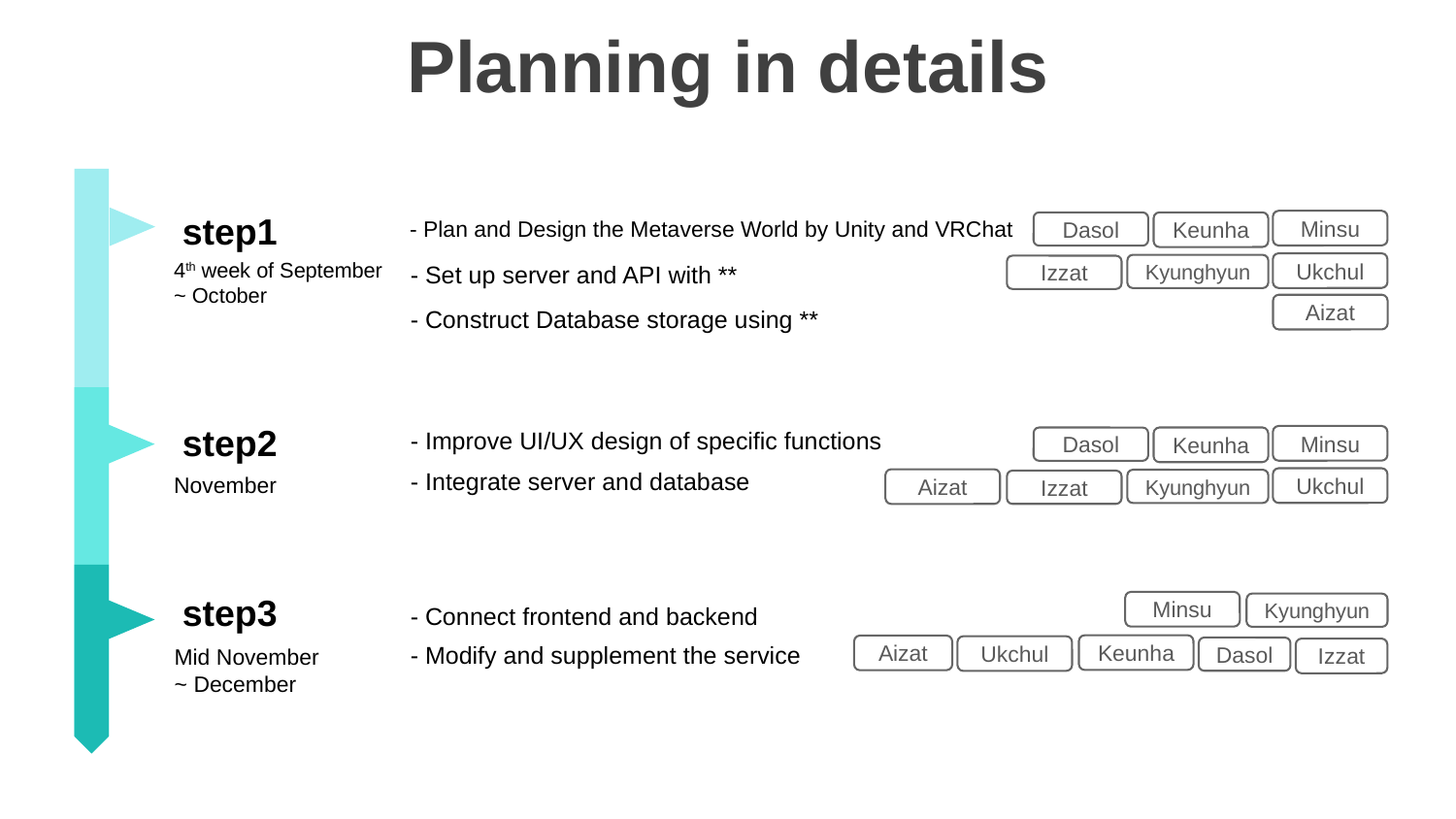

# Planning in details
- Plan and Design the Metaverse World by Unity and VRChat
step1

Minsu
Dasol
Keunha
- Set up server and API with **
Ukchul
Kyunghyun
4th week of September
~ October
Izzat
- Construct Database storage using **
Aizat
- Improve UI/UX design of specific functions
step2

Minsu
Dasol
Keunha

- Integrate server and database
November
Ukchul
Aizat
Kyunghyun
Izzat

step3
- Connect frontend and backend
Minsu
Kyunghyun

- Modify and supplement the service
Keunha
Aizat
Ukchul
Dasol
Izzat

Mid November
~ December